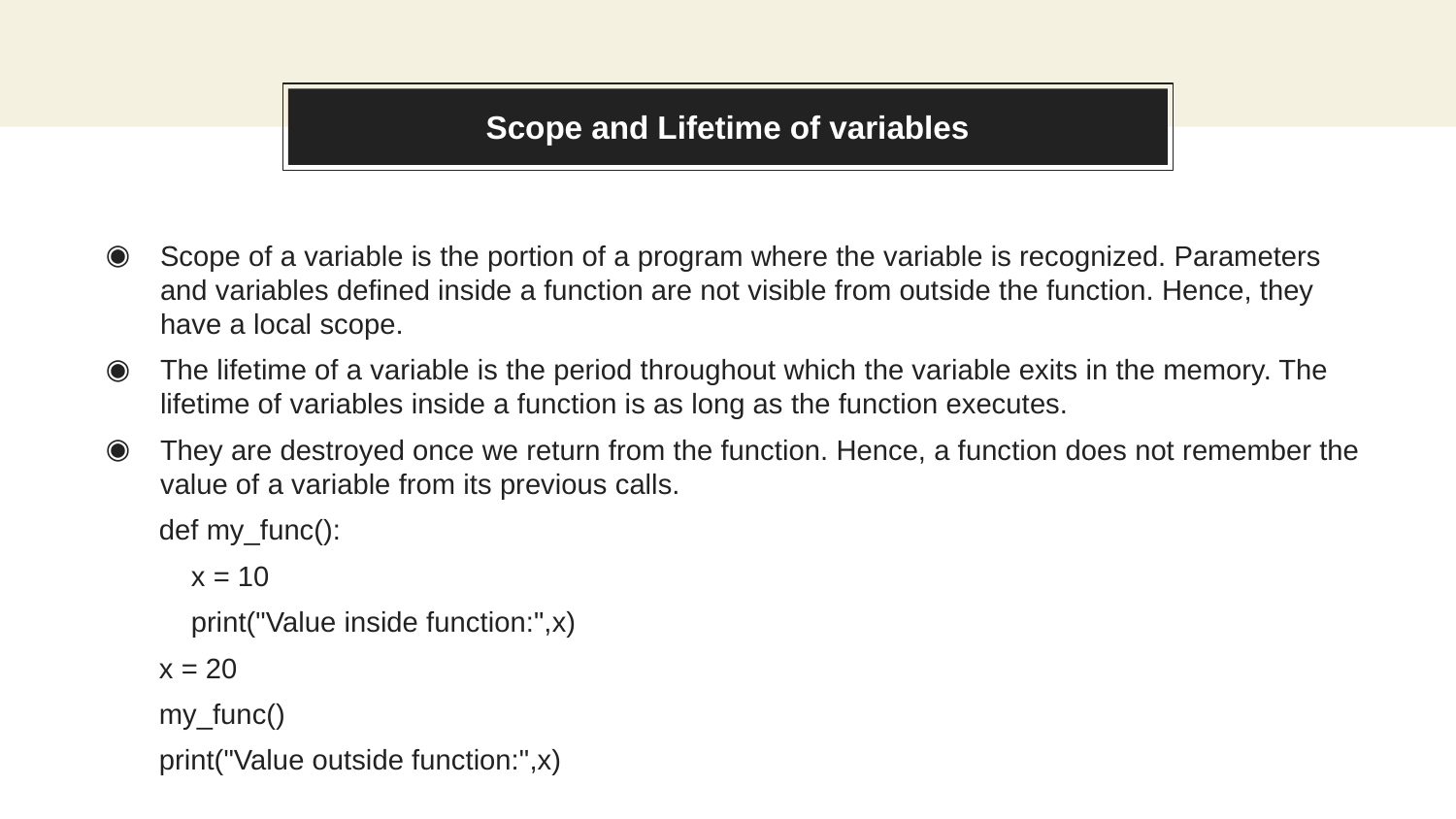

# Scope and Lifetime of variables
Scope of a variable is the portion of a program where the variable is recognized. Parameters and variables defined inside a function are not visible from outside the function. Hence, they have a local scope.
The lifetime of a variable is the period throughout which the variable exits in the memory. The lifetime of variables inside a function is as long as the function executes.
They are destroyed once we return from the function. Hence, a function does not remember the value of a variable from its previous calls.
def my_func():
    x = 10
    print("Value inside function:",x)
x = 20
my_func()
print("Value outside function:",x)